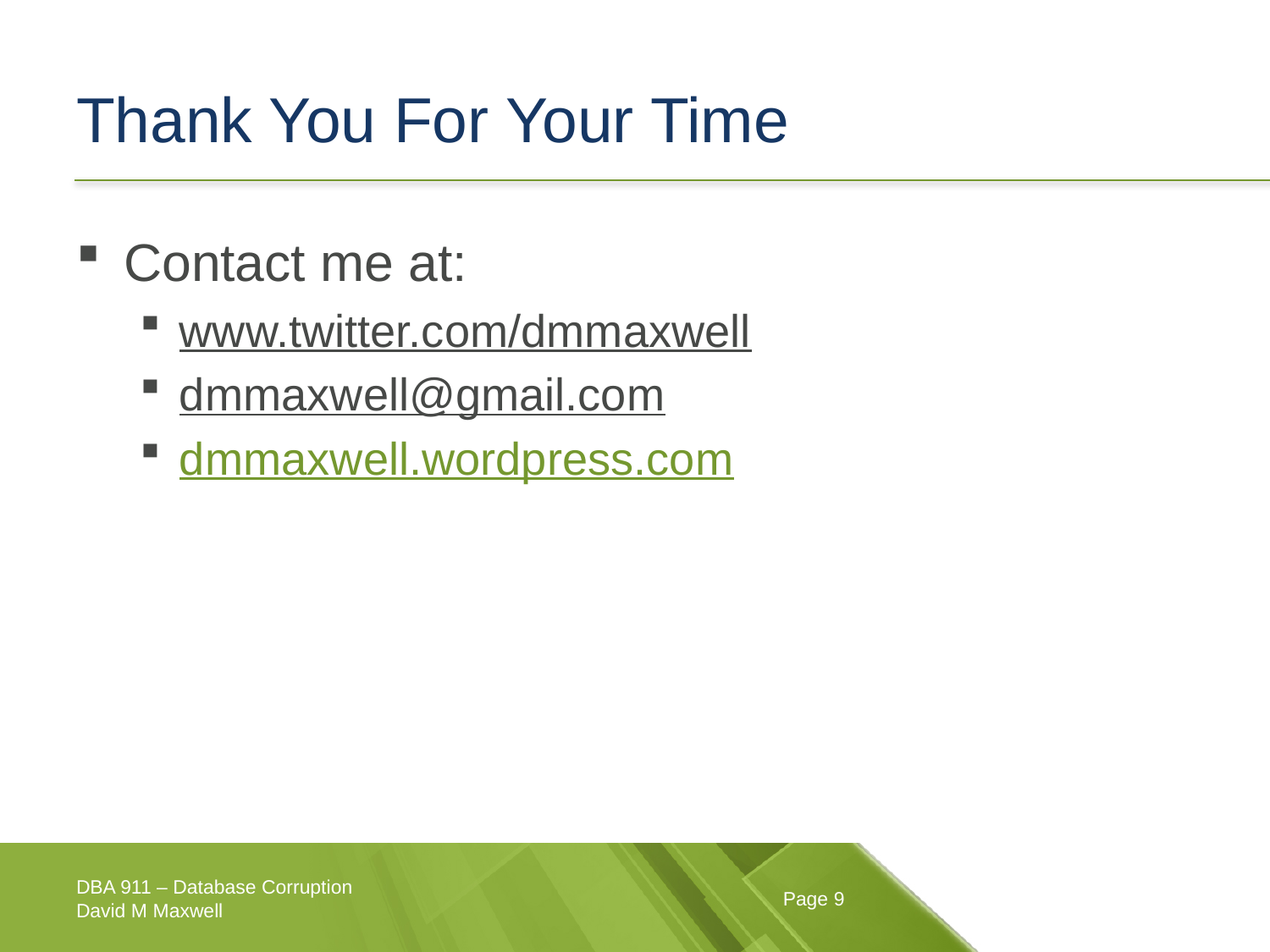

# Thank You For Your Time
Contact me at:
www.twitter.com/dmmaxwell
dmmaxwell@gmail.com
dmmaxwell.wordpress.com
DBA 911 – Database Corruption
David M Maxwell
Page 9